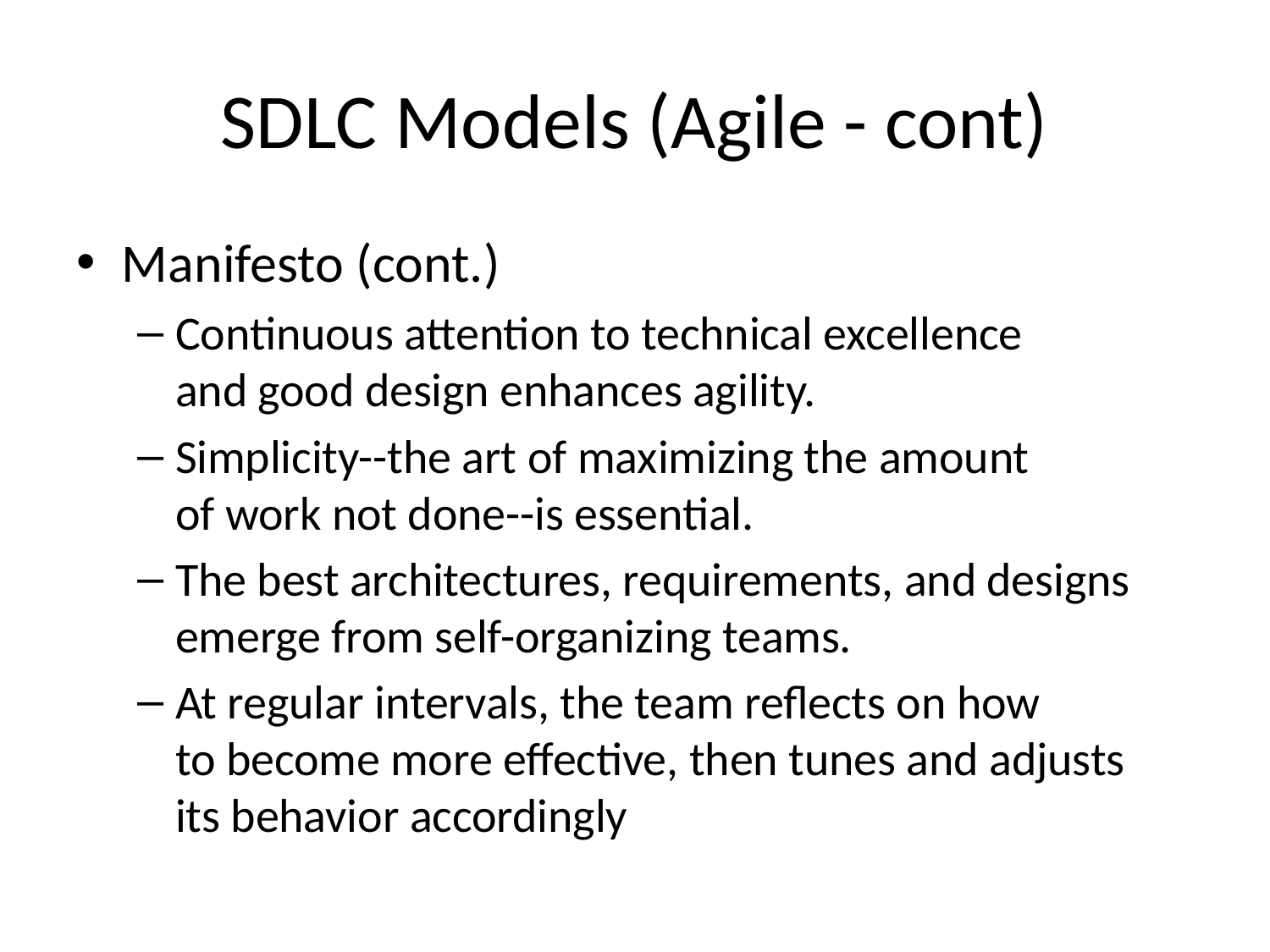

# SDLC Models (Agile - cont)
Manifesto (cont.)
Continuous attention to technical excellence
and good design enhances agility.
Simplicity--the art of maximizing the amount
of work not done--is essential.
The best architectures, requirements, and designs
emerge from self-organizing teams.
At regular intervals, the team reflects on how
to become more effective, then tunes and adjusts
its behavior accordingly